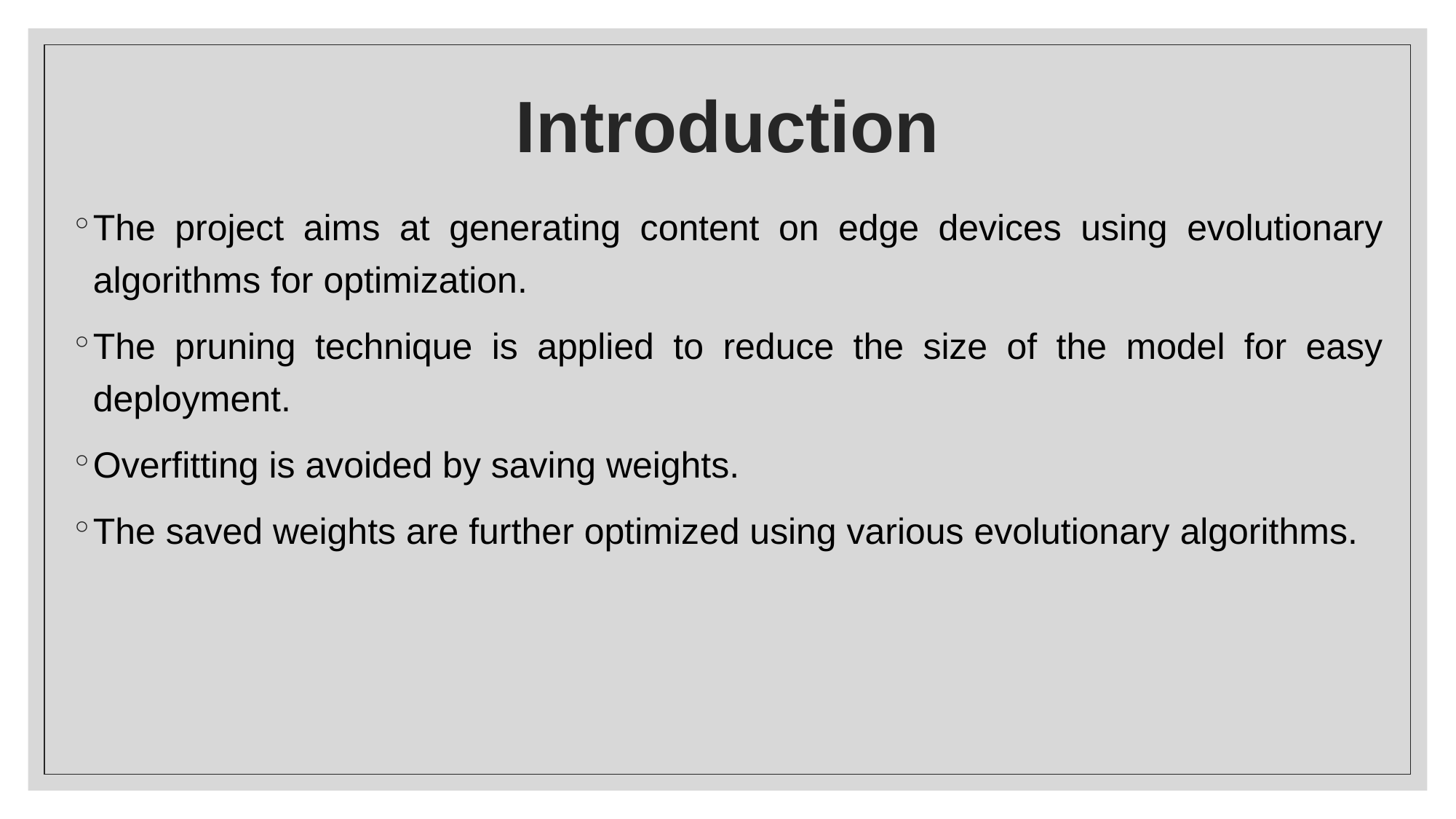

# Introduction
The project aims at generating content on edge devices using evolutionary algorithms for optimization.
The pruning technique is applied to reduce the size of the model for easy deployment.
Overfitting is avoided by saving weights.
The saved weights are further optimized using various evolutionary algorithms.